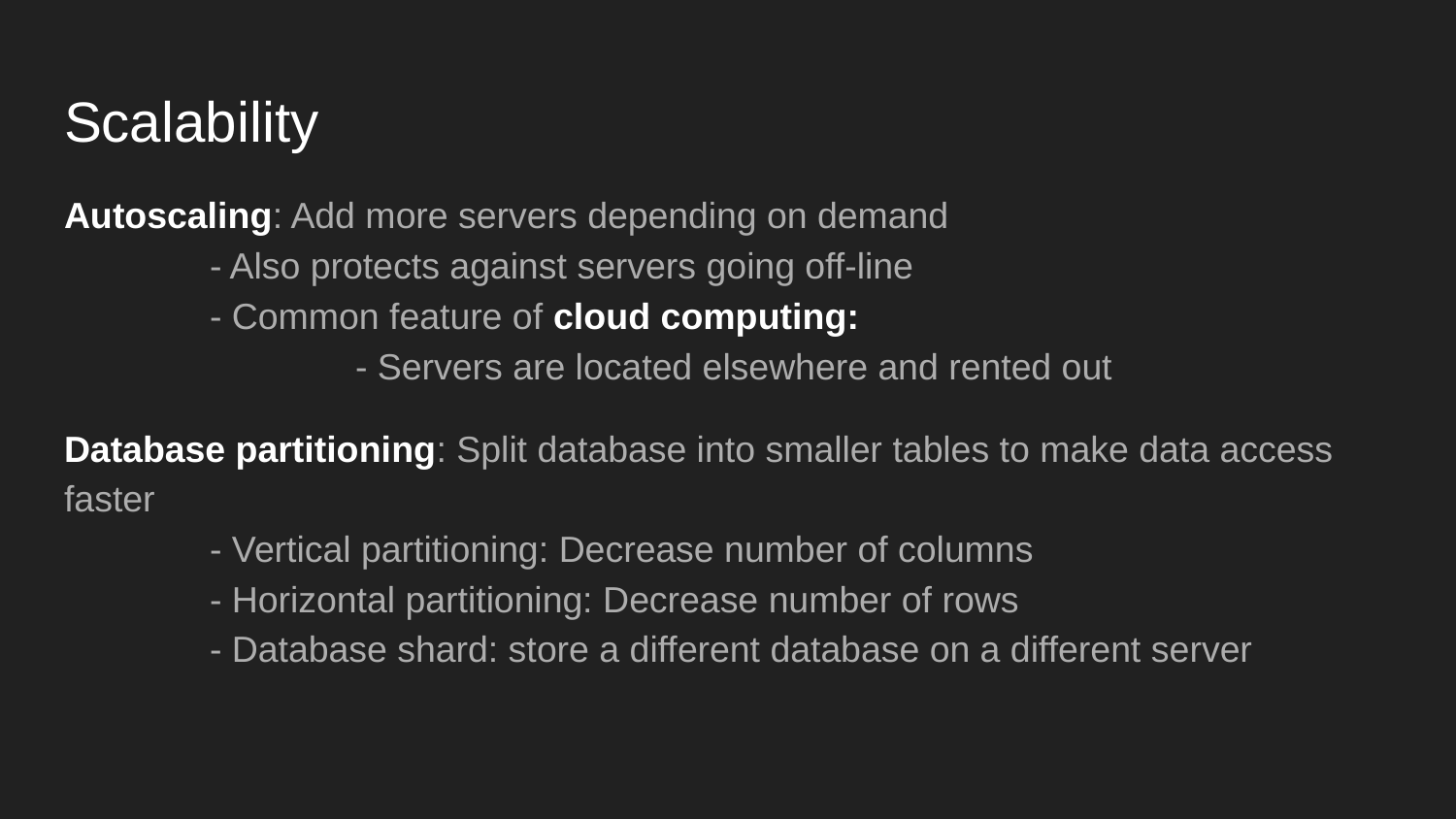

# Scalability
Autoscaling: Add more servers depending on demand
	- Also protects against servers going off-line
	- Common feature of cloud computing:
		- Servers are located elsewhere and rented out
Database partitioning: Split database into smaller tables to make data access faster
	- Vertical partitioning: Decrease number of columns
	- Horizontal partitioning: Decrease number of rows
	- Database shard: store a different database on a different server